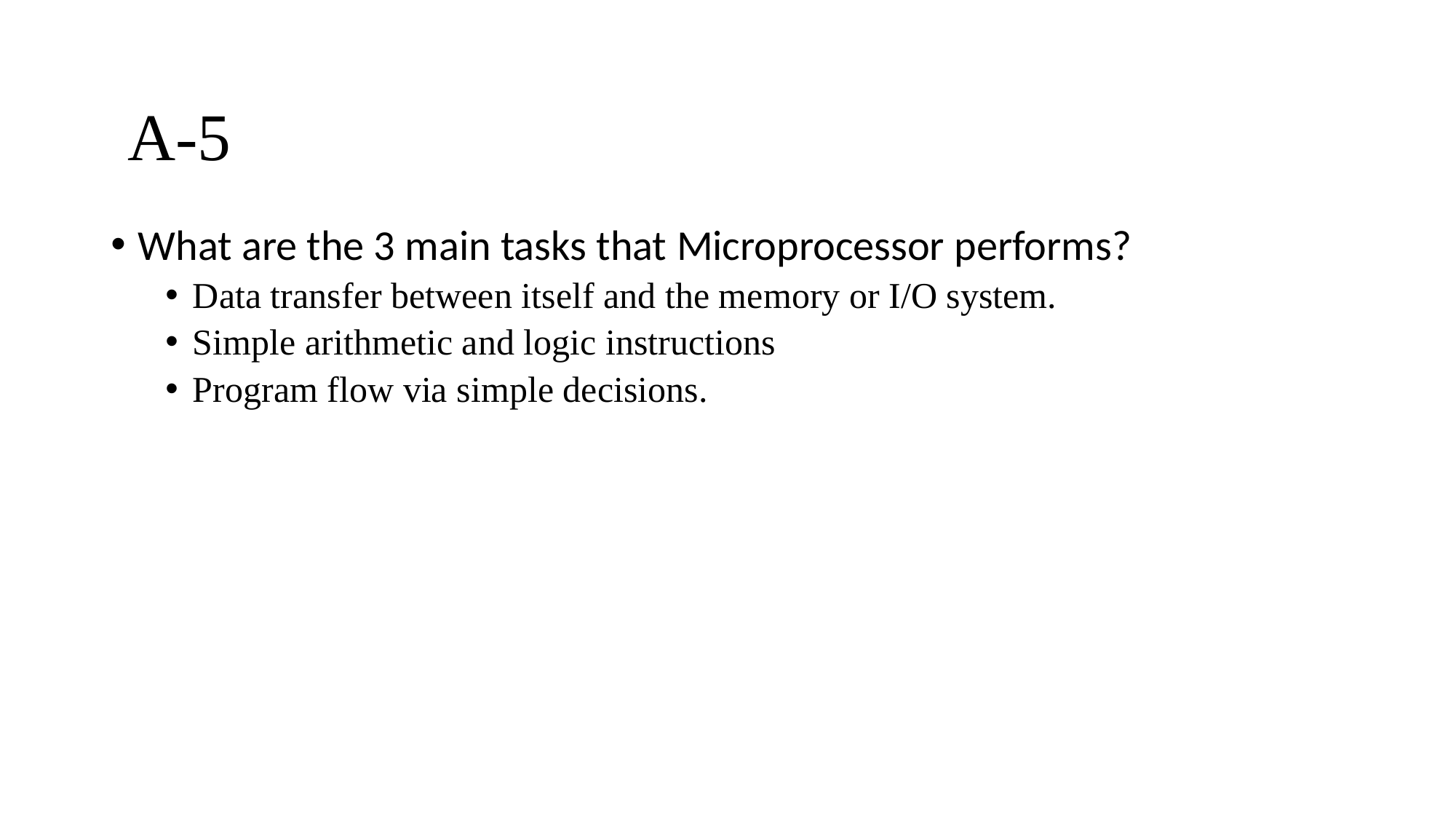

# A-5
What are the 3 main tasks that Microprocessor performs?
Data transfer between itself and the memory or I/O system.
Simple arithmetic and logic instructions
Program flow via simple decisions.